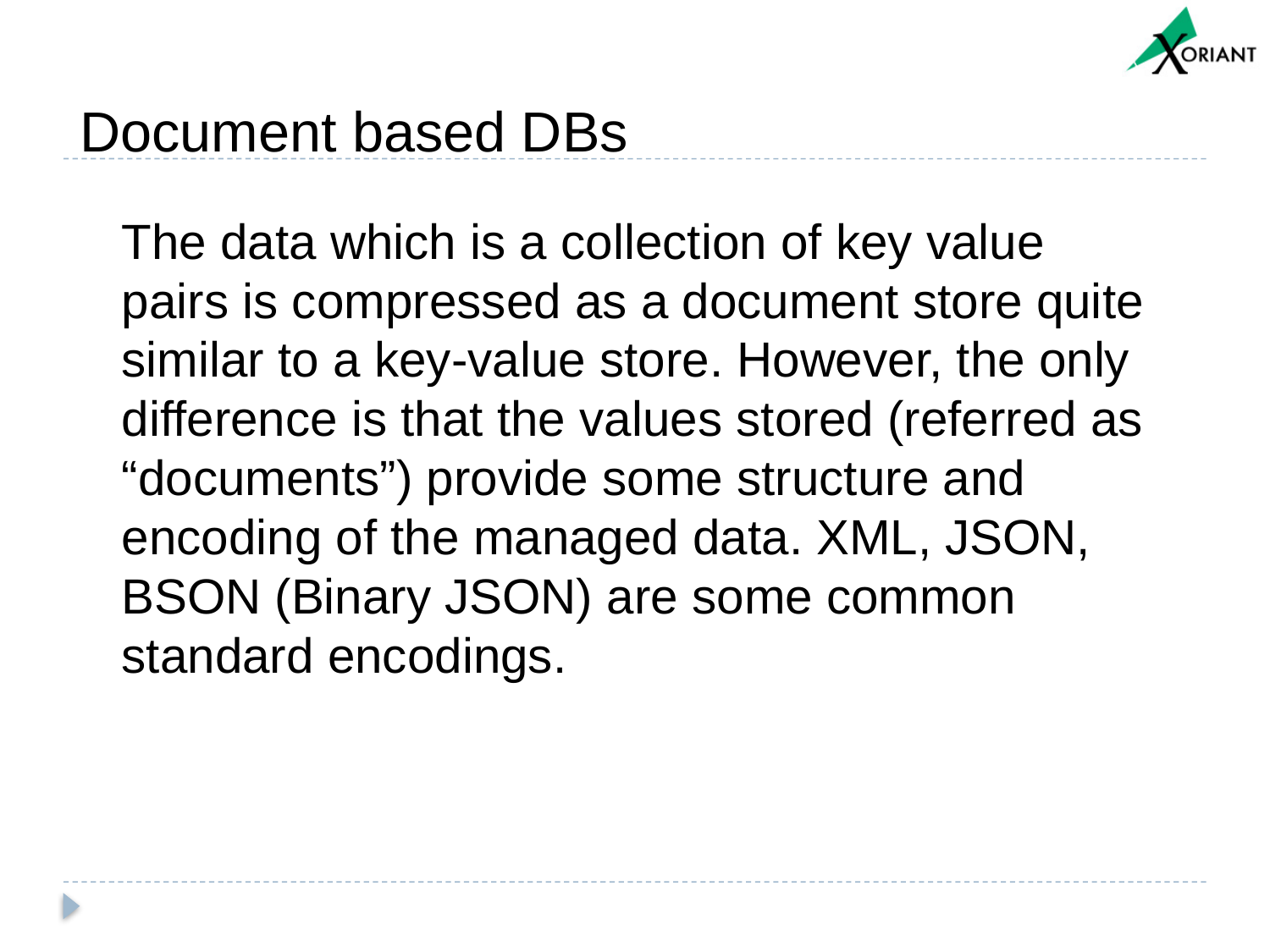

# Document based DBs
The data which is a collection of key value pairs is compressed as a document store quite similar to a key-value store. However, the only difference is that the values stored (referred as “documents”) provide some structure and encoding of the managed data. XML, JSON, BSON (Binary JSON) are some common standard encodings.